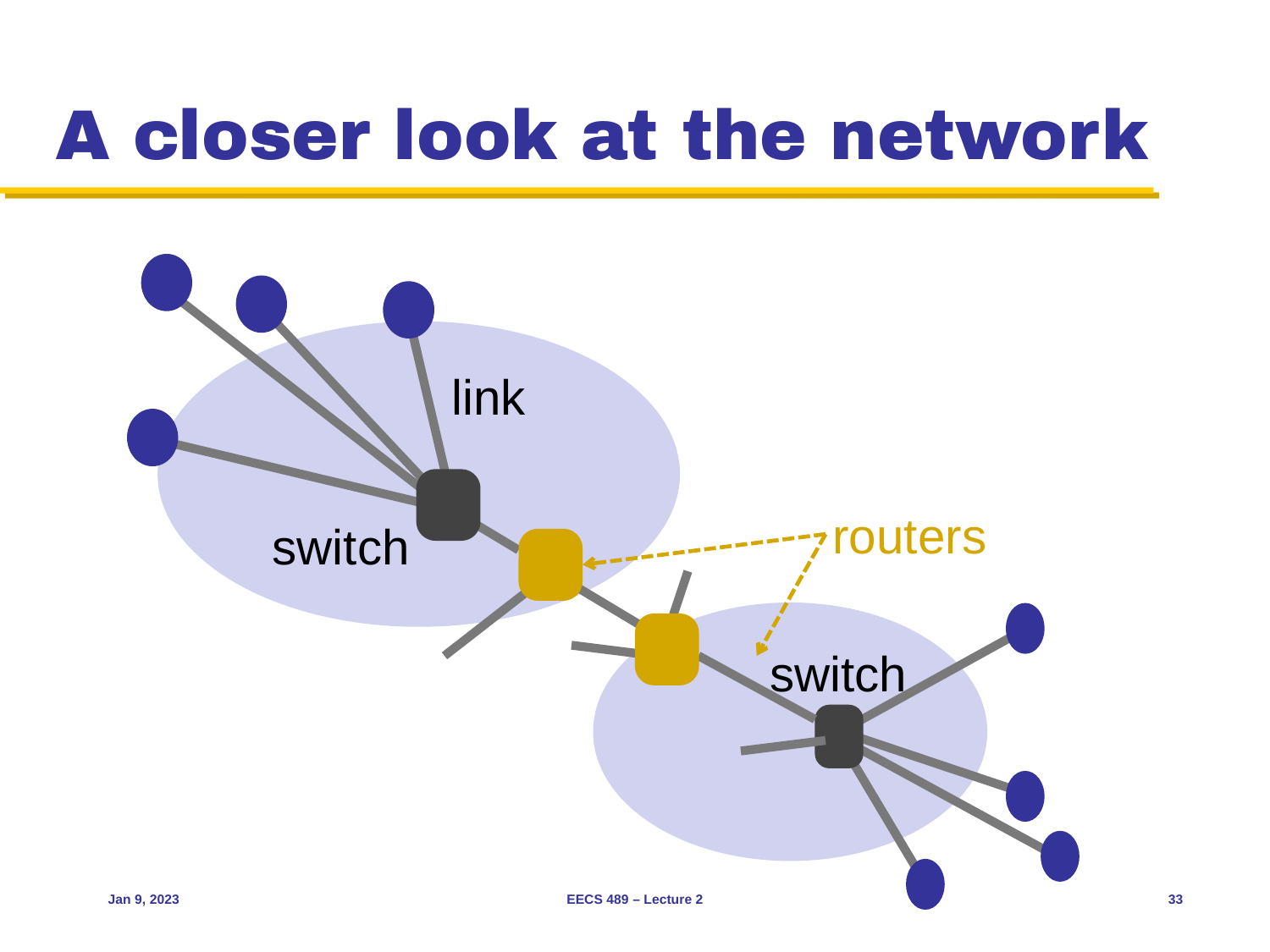

# A closer look at the network

link

routers
switch

switch

Jan 9, 2023
EECS 489 – Lecture 2
33
Internet Service Provider